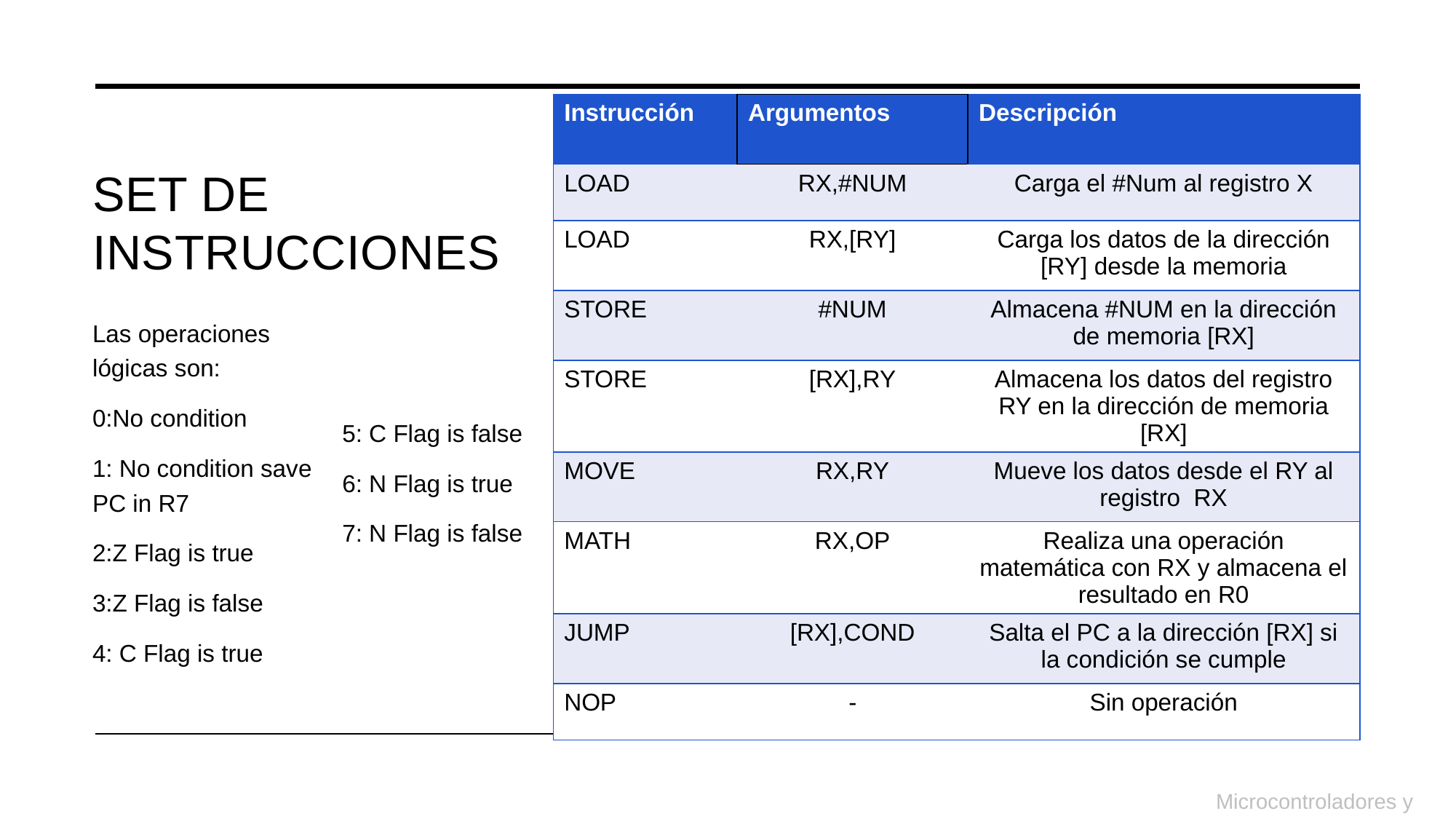

| Instrucción | Argumentos | Descripción |
| --- | --- | --- |
| LOAD | RX,#NUM | Carga el #Num al registro X |
| LOAD | RX,[RY] | Carga los datos de la dirección [RY] desde la memoria |
| STORE | #NUM | Almacena #NUM en la dirección de memoria [RX] |
| STORE | [RX],RY | Almacena los datos del registro RY en la dirección de memoria [RX] |
| MOVE | RX,RY | Mueve los datos desde el RY al registro RX |
| MATH | RX,OP | Realiza una operación matemática con RX y almacena el resultado en R0 |
| JUMP | [RX],COND | Salta el PC a la dirección [RX] si la condición se cumple |
| NOP | - | Sin operación |
# Set de instrucciones
Las operaciones lógicas son:
0:No condition
1: No condition save PC in R7
2:Z Flag is true
3:Z Flag is false
4: C Flag is true

5: C Flag is false
6: N Flag is true
7: N Flag is false

Microcontroladores y lab